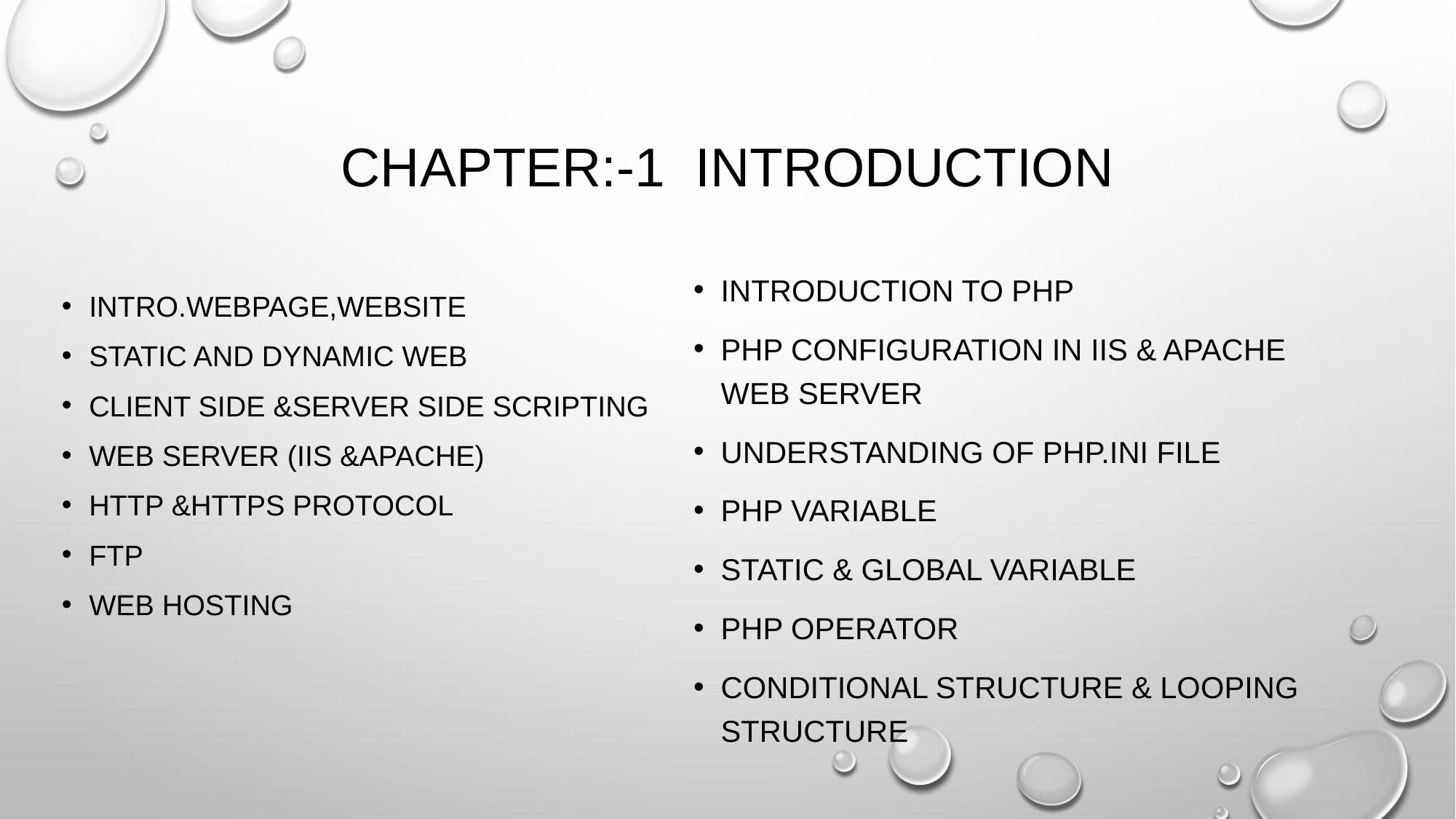

# Chapter:-1  introduction
Introduction to PHP
PHP configuration in IIS & Apache Web server
Understanding of PHP.INI file
PHP Variable
Static & global variable
PHP Operator
Conditional Structure & Looping Structure

Intro.Webpage,Website
Static and Dynamic Web
Client side &Server Side Scripting
Web server (IIS &Apache)
HTTP &HTTPS protocol
FTP
Web Hosting